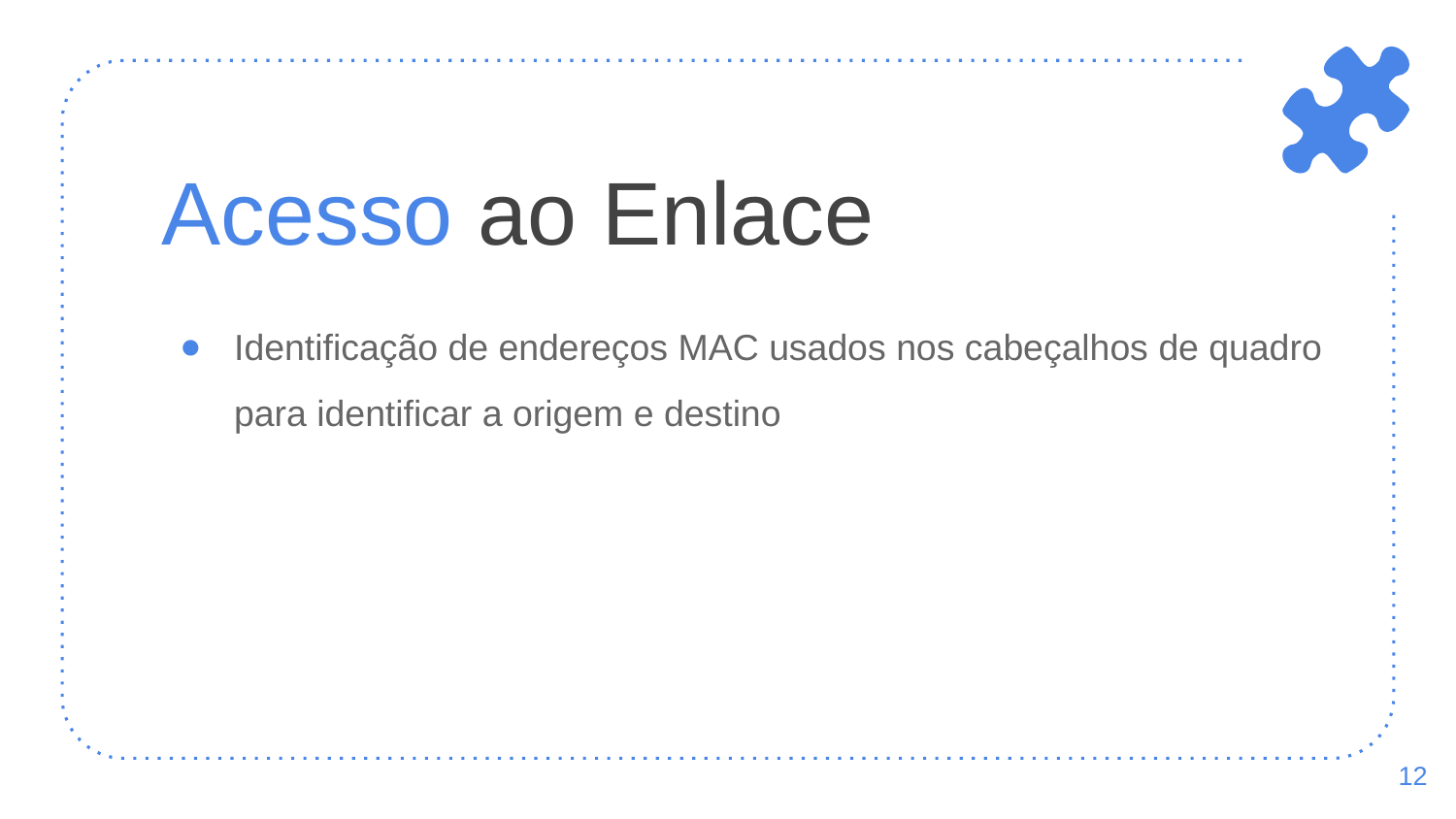

# Acesso ao Enlace
Identificação de endereços MAC usados nos cabeçalhos de quadro para identificar a origem e destino
12